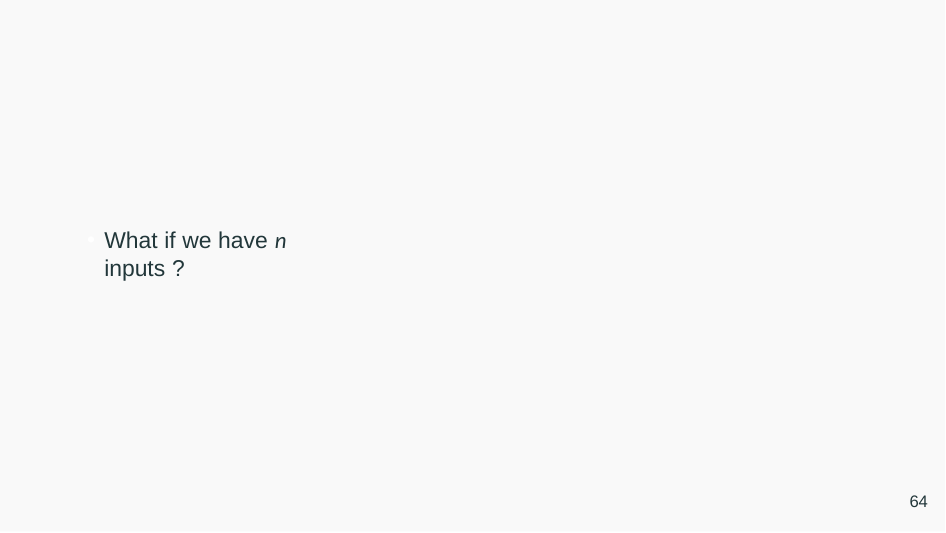

What if we have n inputs ?
64